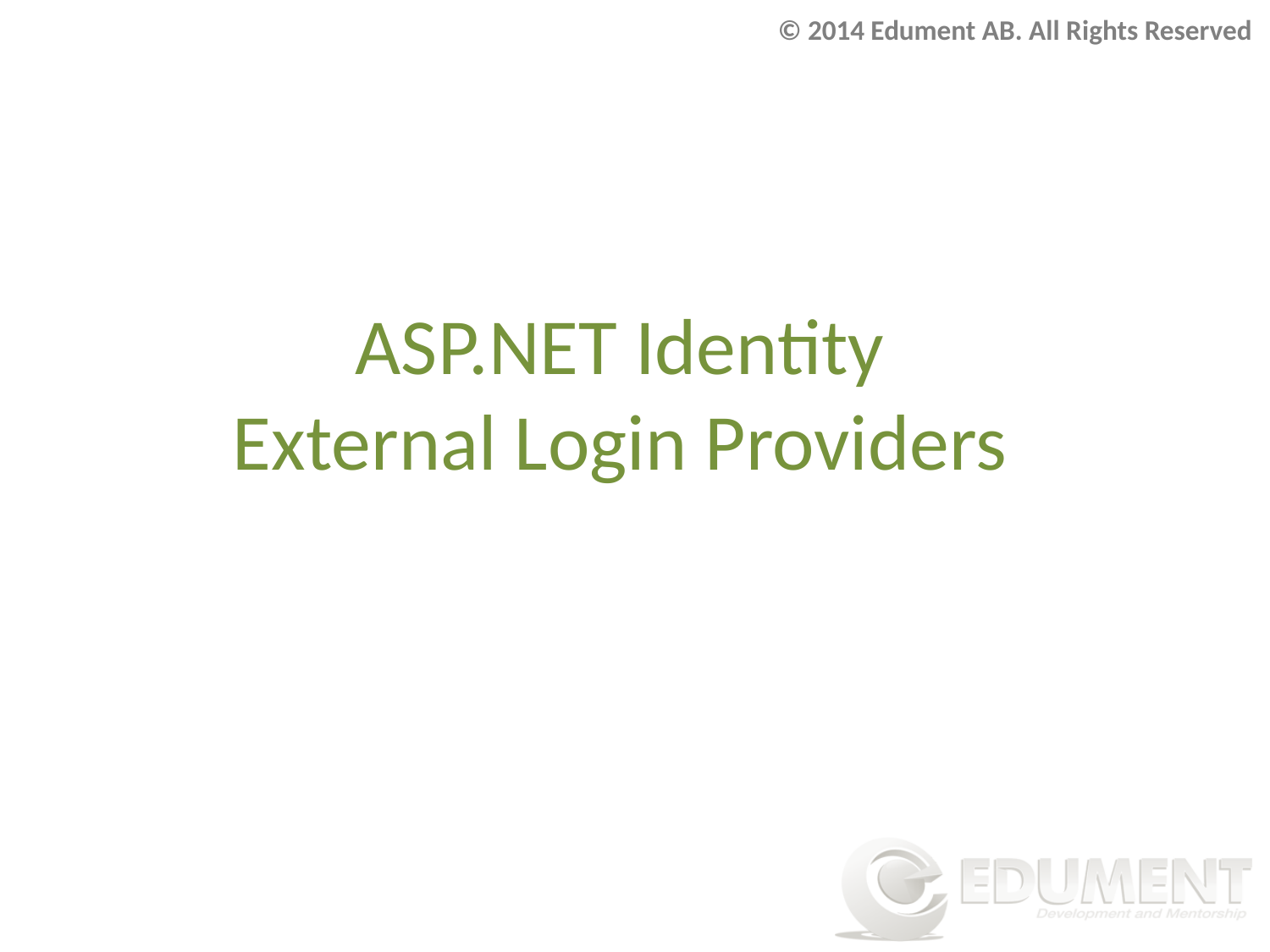

© 2014 Edument AB. All Rights Reserved
# ASP.NET Identity External Login Providers